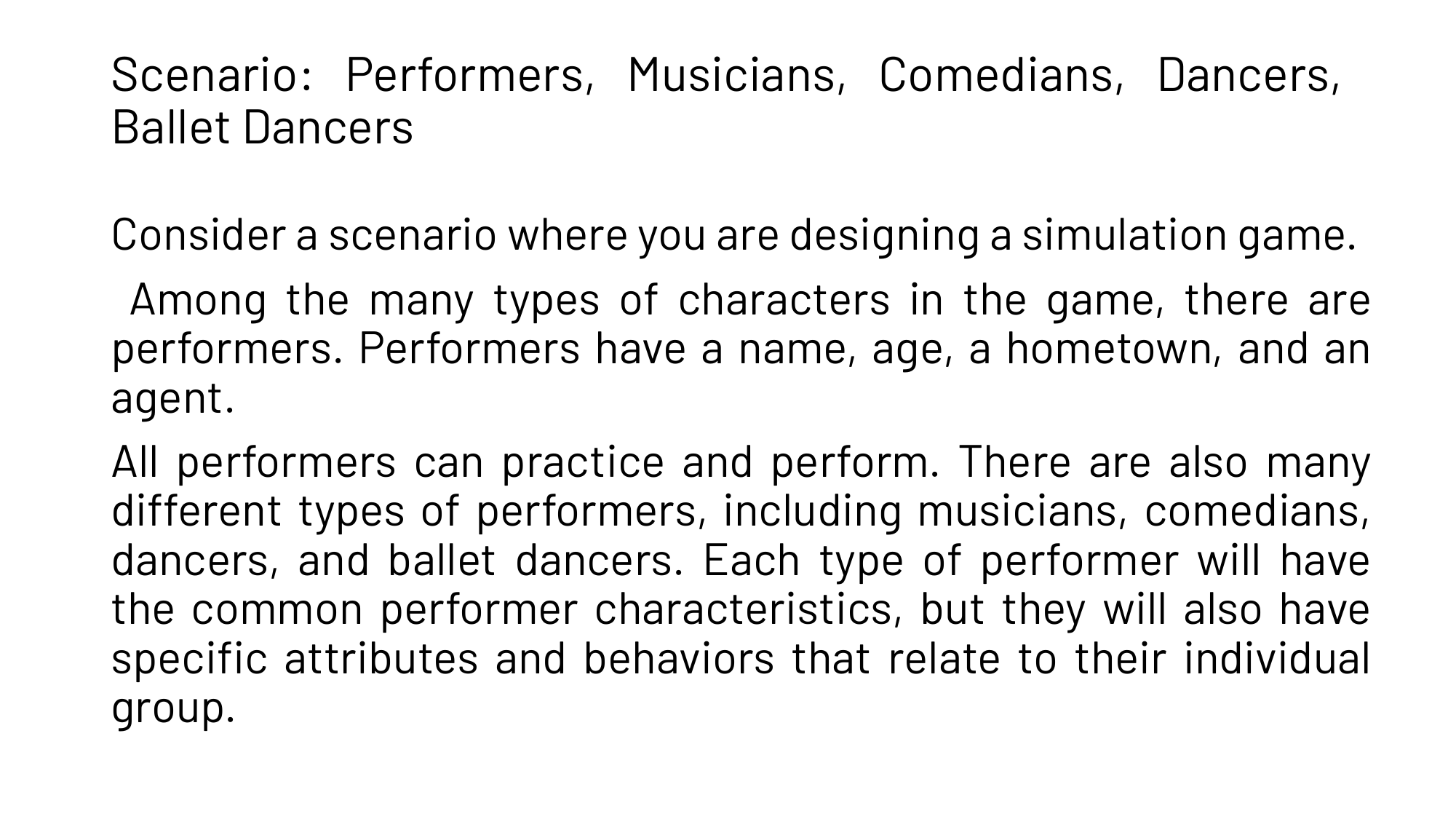

# Scenario: Performers, Musicians, Comedians, Dancers, Ballet Dancers
Consider a scenario where you are designing a simulation game.
 Among the many types of characters in the game, there are performers. Performers have a name, age, a hometown, and an agent.
All performers can practice and perform. There are also many different types of performers, including musicians, comedians, dancers, and ballet dancers. Each type of performer will have the common performer characteristics, but they will also have specific attributes and behaviors that relate to their individual group.